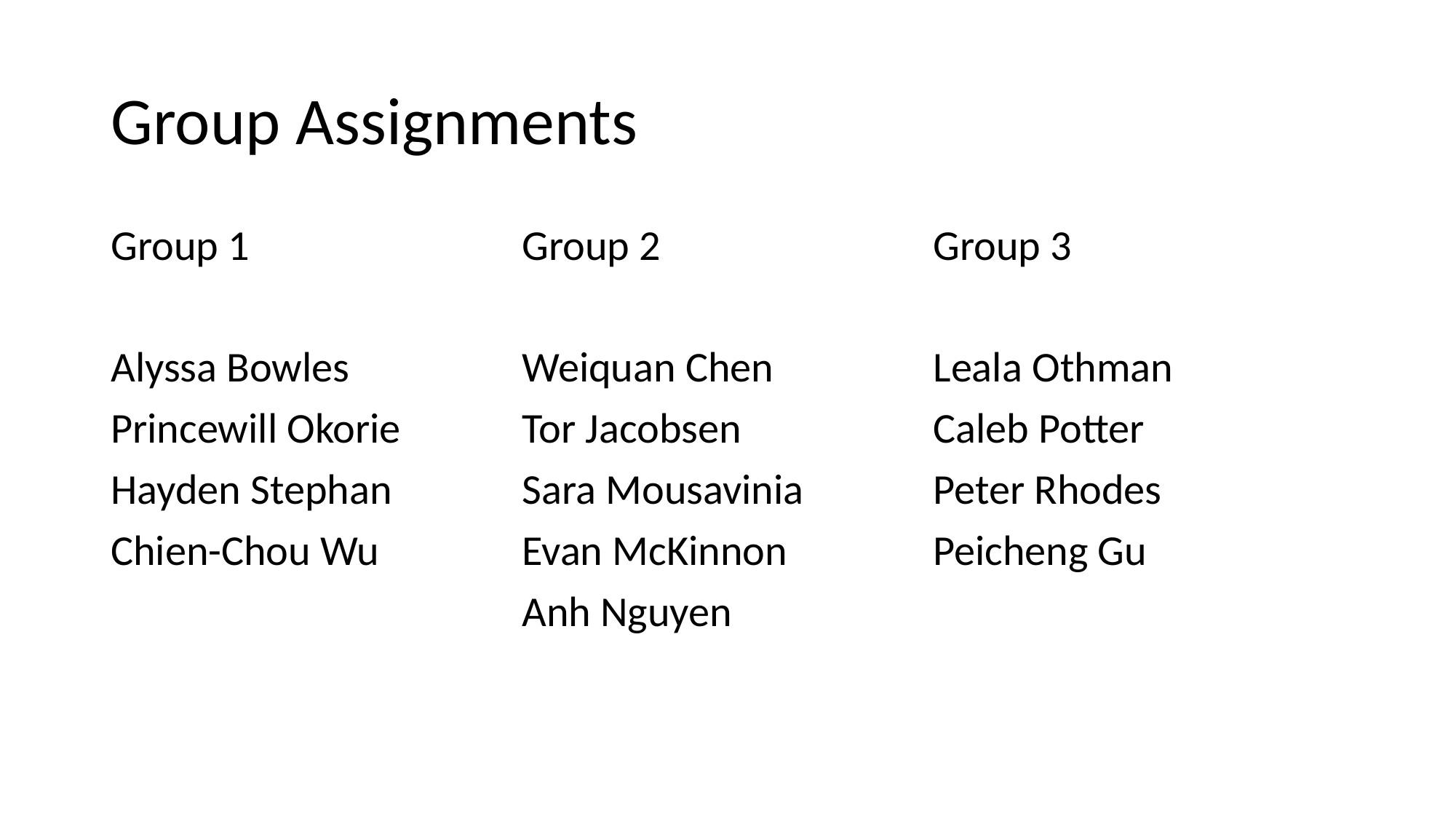

# Group Assignments
Group 1

Alyssa Bowles
Princewill Okorie
Hayden Stephan
Chien-Chou Wu

Group 2

Weiquan Chen
Tor Jacobsen
Sara Mousavinia
Evan McKinnon
Anh Nguyen

Group 3

Leala Othman
Caleb Potter
Peter Rhodes
Peicheng Gu